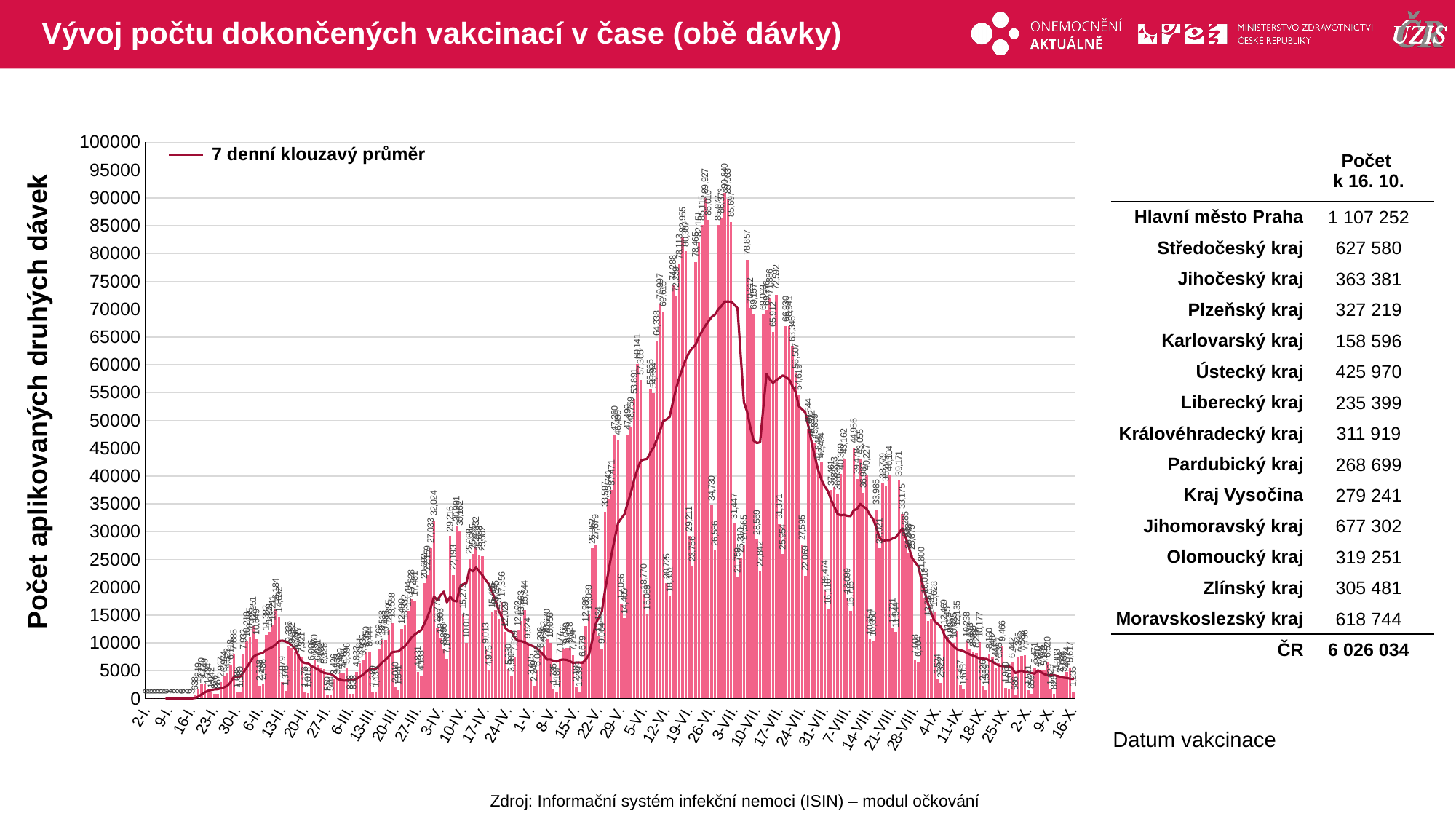

# Vývoj počtu dokončených vakcinací v čase (obě dávky)

### Chart

| Category | dokončené očkování |
|---|---|
| 2-I. | 0.0 |
| 3-I. | 0.0 |
| 4-I. | 0.0 |
| 5-I. | 0.0 |
| 6-I. | 0.0 |
| 7-I. | 0.0 |
| 8-I. | 0.0 |
| 9-I. | 1.0 |
| 10-I. | 2.0 |
| 11-I. | 2.0 |
| 12-I. | 2.0 |
| 13-I. | 0.0 |
| 14-I. | 2.0 |
| 15-I. | 0.0 |
| 16-I. | 3.0 |
| 17-I. | 638.0 |
| 18-I. | 1819.0 |
| 19-I. | 2720.0 |
| 20-I. | 2649.0 |
| 21-I. | 1734.0 |
| 22-I. | 1042.0 |
| 23-I. | 876.0 |
| 24-I. | 867.0 |
| 25-I. | 2967.0 |
| 26-I. | 3974.0 |
| 27-I. | 4523.0 |
| 28-I. | 6118.0 |
| 29-I. | 7885.0 |
| 30-I. | 1088.0 |
| 31-I. | 1180.0 |
| 1-II. | 7932.0 |
| 2-II. | 10219.0 |
| 3-II. | 10985.0 |
| 4-II. | 12951.0 |
| 5-II. | 10649.0 |
| 6-II. | 2348.0 |
| 7-II. | 2486.0 |
| 8-II. | 11382.0 |
| 9-II. | 11921.0 |
| 10-II. | 13211.0 |
| 11-II. | 16184.0 |
| 12-II. | 14692.0 |
| 13-II. | 2979.0 |
| 14-II. | 1378.0 |
| 15-II. | 9335.0 |
| 16-II. | 9052.0 |
| 17-II. | 8290.0 |
| 18-II. | 8035.0 |
| 19-II. | 7321.0 |
| 20-II. | 1176.0 |
| 21-II. | 1015.0 |
| 22-II. | 6006.0 |
| 23-II. | 6960.0 |
| 24-II. | 6021.0 |
| 25-II. | 5532.0 |
| 26-II. | 5328.0 |
| 27-II. | 550.0 |
| 28-II. | 544.0 |
| 1-III. | 3426.0 |
| 2-III. | 3535.0 |
| 3-III. | 4489.0 |
| 4-III. | 4661.0 |
| 5-III. | 5396.0 |
| 6-III. | 848.0 |
| 7-III. | 833.0 |
| 8-III. | 4832.0 |
| 9-III. | 6361.0 |
| 10-III. | 6935.0 |
| 11-III. | 8350.0 |
| 12-III. | 8444.0 |
| 13-III. | 1289.0 |
| 14-III. | 1135.0 |
| 15-III. | 8768.0 |
| 16-III. | 10518.0 |
| 17-III. | 10485.0 |
| 18-III. | 12395.0 |
| 19-III. | 13588.0 |
| 20-III. | 2010.0 |
| 21-III. | 1541.0 |
| 22-III. | 12490.0 |
| 23-III. | 13332.0 |
| 24-III. | 15704.0 |
| 25-III. | 17828.0 |
| 26-III. | 17481.0 |
| 27-III. | 4831.0 |
| 28-III. | 4133.0 |
| 29-III. | 20692.0 |
| 30-III. | 22159.0 |
| 31-III. | 27033.0 |
| 1-IV. | 32024.0 |
| 2-IV. | 12779.0 |
| 3-IV. | 10903.0 |
| 4-IV. | 8896.0 |
| 5-IV. | 7170.0 |
| 6-IV. | 29216.0 |
| 7-IV. | 22193.0 |
| 8-IV. | 30991.0 |
| 9-IV. | 30162.0 |
| 10-IV. | 15272.0 |
| 11-IV. | 10017.0 |
| 12-IV. | 25088.0 |
| 13-IV. | 25995.0 |
| 14-IV. | 27332.0 |
| 15-IV. | 25688.0 |
| 16-IV. | 25602.0 |
| 17-IV. | 9013.0 |
| 18-IV. | 4975.0 |
| 19-IV. | 15435.0 |
| 20-IV. | 15845.0 |
| 21-IV. | 14319.0 |
| 22-IV. | 17356.0 |
| 23-IV. | 12029.0 |
| 24-IV. | 5230.0 |
| 25-IV. | 3982.0 |
| 26-IV. | 7539.0 |
| 27-IV. | 12192.0 |
| 28-IV. | 13963.0 |
| 29-IV. | 15844.0 |
| 30-IV. | 9924.0 |
| 1-V. | 3415.0 |
| 2-V. | 2249.0 |
| 3-V. | 5045.0 |
| 4-V. | 8298.0 |
| 5-V. | 9362.0 |
| 6-V. | 10670.0 |
| 7-V. | 10056.0 |
| 8-V. | 1735.0 |
| 9-V. | 1187.0 |
| 10-V. | 7177.0 |
| 11-V. | 8766.0 |
| 12-V. | 9040.0 |
| 13-V. | 9128.0 |
| 14-V. | 7724.0 |
| 15-V. | 2186.0 |
| 16-V. | 1239.0 |
| 17-V. | 6679.0 |
| 18-V. | 12986.0 |
| 19-V. | 15089.0 |
| 20-V. | 26962.0 |
| 21-V. | 27679.0 |
| 22-V. | 11134.0 |
| 23-V. | 9004.0 |
| 24-V. | 33597.0 |
| 25-V. | 35741.0 |
| 26-V. | 37471.0 |
| 27-V. | 47260.0 |
| 28-V. | 46490.0 |
| 29-V. | 17066.0 |
| 30-V. | 14405.0 |
| 31-V. | 47499.0 |
| 1-VI. | 48759.0 |
| 2-VI. | 53891.0 |
| 3-VI. | 60141.0 |
| 4-VI. | 57305.0 |
| 5-VI. | 18770.0 |
| 6-VI. | 15089.0 |
| 7-VI. | 55565.0 |
| 8-VI. | 54894.0 |
| 9-VI. | 64338.0 |
| 10-VI. | 70997.0 |
| 11-VI. | 69615.0 |
| 12-VI. | 20725.0 |
| 13-VI. | 18351.0 |
| 14-VI. | 74288.0 |
| 15-VI. | 72239.0 |
| 16-VI. | 78113.0 |
| 17-VI. | 82955.0 |
| 18-VI. | 80387.0 |
| 19-VI. | 29211.0 |
| 20-VI. | 23756.0 |
| 21-VI. | 78465.0 |
| 22-VI. | 82151.0 |
| 23-VI. | 85115.0 |
| 24-VI. | 89927.0 |
| 25-VI. | 86010.0 |
| 26-VI. | 34730.0 |
| 27-VI. | 26586.0 |
| 28-VI. | 85077.0 |
| 29-VI. | 86373.0 |
| 30-VI. | 90840.0 |
| 1-VII. | 89903.0 |
| 2-VII. | 85697.0 |
| 3-VII. | 31447.0 |
| 4-VII. | 21759.0 |
| 5-VII. | 25310.0 |
| 6-VII. | 27565.0 |
| 7-VII. | 78857.0 |
| 8-VII. | 70212.0 |
| 9-VII. | 69157.0 |
| 10-VII. | 28559.0 |
| 11-VII. | 22842.0 |
| 12-VII. | 69002.0 |
| 13-VII. | 69776.0 |
| 14-VII. | 71886.0 |
| 15-VII. | 65912.0 |
| 16-VII. | 72592.0 |
| 17-VII. | 31371.0 |
| 18-VII. | 25954.0 |
| 19-VII. | 66930.0 |
| 20-VII. | 66941.0 |
| 21-VII. | 63346.0 |
| 22-VII. | 58507.0 |
| 23-VII. | 54619.0 |
| 24-VII. | 27595.0 |
| 25-VII. | 22069.0 |
| 26-VII. | 48544.0 |
| 27-VII. | 46512.0 |
| 28-VII. | 45859.0 |
| 29-VII. | 41844.0 |
| 30-VII. | 42434.0 |
| 31-VII. | 19474.0 |
| 1-VIII. | 16116.0 |
| 2-VIII. | 37461.0 |
| 3-VIII. | 38013.0 |
| 4-VIII. | 36639.0 |
| 5-VIII. | 40360.0 |
| 6-VIII. | 43162.0 |
| 7-VIII. | 18099.0 |
| 8-VIII. | 15715.0 |
| 9-VIII. | 44956.0 |
| 10-VIII. | 39478.0 |
| 11-VIII. | 43055.0 |
| 12-VIII. | 36987.0 |
| 13-VIII. | 40227.0 |
| 14-VIII. | 10654.0 |
| 15-VIII. | 10350.0 |
| 16-VIII. | 33985.0 |
| 17-VIII. | 27021.0 |
| 18-VIII. | 38779.0 |
| 19-VIII. | 38275.0 |
| 20-VIII. | 40104.0 |
| 21-VIII. | 12721.0 |
| 22-VIII. | 11944.0 |
| 23-VIII. | 39171.0 |
| 24-VIII. | 33175.0 |
| 25-VIII. | 28285.0 |
| 26-VIII. | 26048.0 |
| 27-VIII. | 25879.0 |
| 28-VIII. | 7008.0 |
| 29-VIII. | 6604.0 |
| 30-VIII. | 21800.0 |
| 31-VIII. | 18018.0 |
| 1-IX. | 13937.0 |
| 2-IX. | 14319.0 |
| 3-IX. | 15628.0 |
| 4-IX. | 3524.0 |
| 5-IX. | 2822.0 |
| 6-IX. | 12469.0 |
| 7-IX. | 11045.0 |
| 8-IX. | 9805.0 |
| 9-IX. | 10025.0 |
| 10-IX. | 12135.0 |
| 11-IX. | 2457.0 |
| 12-IX. | 1615.0 |
| 13-IX. | 10238.0 |
| 14-IX. | 8973.0 |
| 15-IX. | 8485.0 |
| 16-IX. | 8236.0 |
| 17-IX. | 10177.0 |
| 18-IX. | 2326.0 |
| 19-IX. | 1559.0 |
| 20-IX. | 8100.0 |
| 21-IX. | 7482.0 |
| 22-IX. | 5441.0 |
| 23-IX. | 6367.0 |
| 24-IX. | 9466.0 |
| 25-IX. | 1950.0 |
| 26-IX. | 1613.0 |
| 27-IX. | 6442.0 |
| 28-IX. | 586.0 |
| 29-IX. | 7345.0 |
| 30-IX. | 7583.0 |
| 1-X. | 7796.0 |
| 2-X. | 1521.0 |
| 3-X. | 859.0 |
| 4-X. | 5471.0 |
| 5-X. | 4870.0 |
| 6-X. | 5024.0 |
| 7-X. | 5103.0 |
| 8-X. | 6520.0 |
| 9-X. | 1629.0 |
| 10-X. | 823.0 |
| 11-X. | 4303.0 |
| 12-X. | 3764.0 |
| 13-X. | 3939.0 |
| 14-X. | 4774.0 |
| 15-X. | 5617.0 |
| 16-X. | 1235.0 |
|  | Počet k 16. 10. |
| --- | --- |
| Hlavní město Praha | 1 107 252 |
| Středočeský kraj | 627 580 |
| Jihočeský kraj | 363 381 |
| Plzeňský kraj | 327 219 |
| Karlovarský kraj | 158 596 |
| Ústecký kraj | 425 970 |
| Liberecký kraj | 235 399 |
| Královéhradecký kraj | 311 919 |
| Pardubický kraj | 268 699 |
| Kraj Vysočina | 279 241 |
| Jihomoravský kraj | 677 302 |
| Olomoucký kraj | 319 251 |
| Zlínský kraj | 305 481 |
| Moravskoslezský kraj | 618 744 |
| ČR | 6 026 034 |
7 denní klouzavý průměr
Počet aplikovaných druhých dávek
Datum vakcinace
Zdroj: Informační systém infekční nemoci (ISIN) – modul očkování